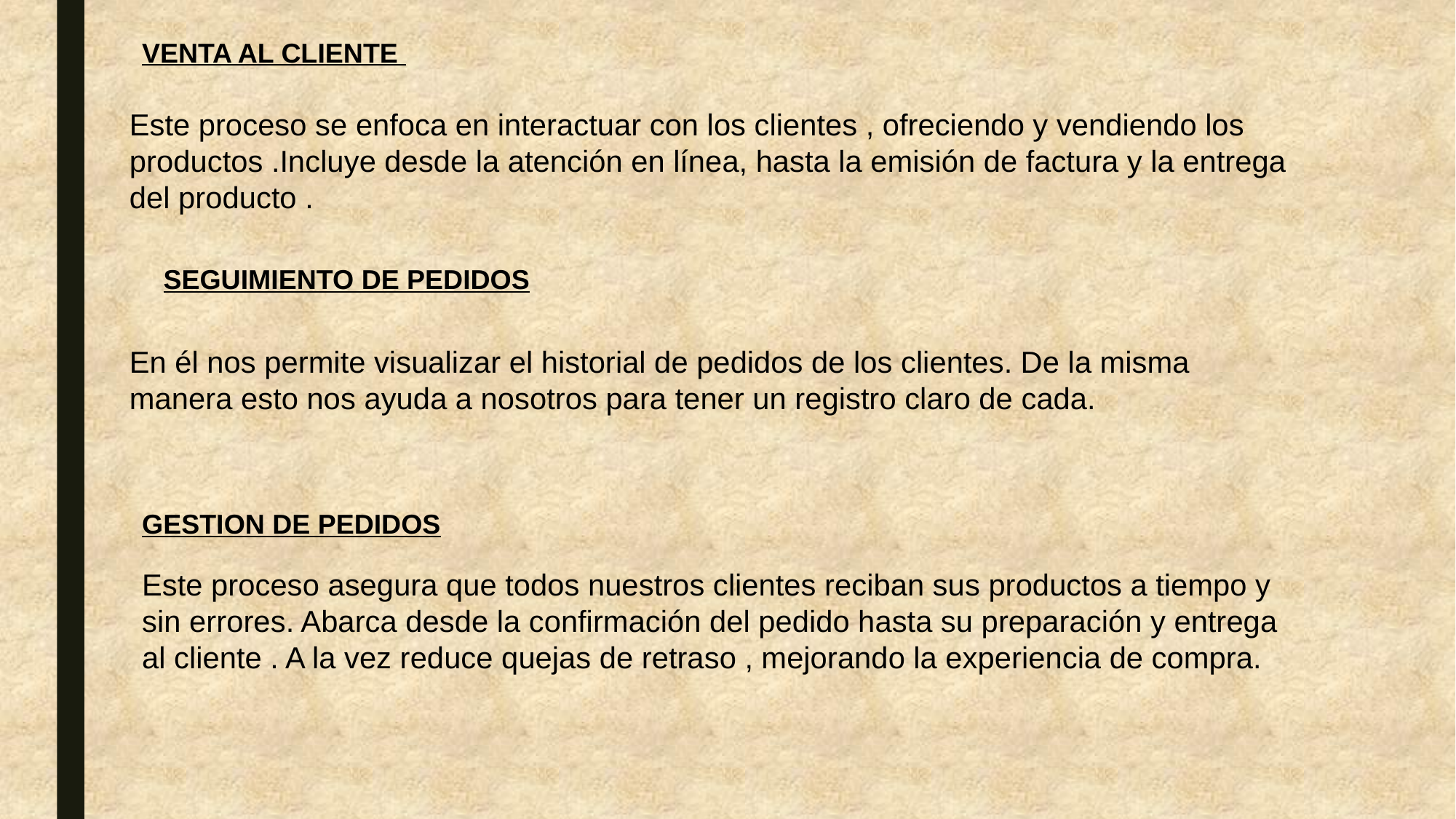

VENTA AL CLIENTE
Este proceso se enfoca en interactuar con los clientes , ofreciendo y vendiendo los productos .Incluye desde la atención en línea, hasta la emisión de factura y la entrega del producto .
SEGUIMIENTO DE PEDIDOS
En él nos permite visualizar el historial de pedidos de los clientes. De la misma manera esto nos ayuda a nosotros para tener un registro claro de cada.
GESTION DE PEDIDOS
Este proceso asegura que todos nuestros clientes reciban sus productos a tiempo y sin errores. Abarca desde la confirmación del pedido hasta su preparación y entrega al cliente . A la vez reduce quejas de retraso , mejorando la experiencia de compra.